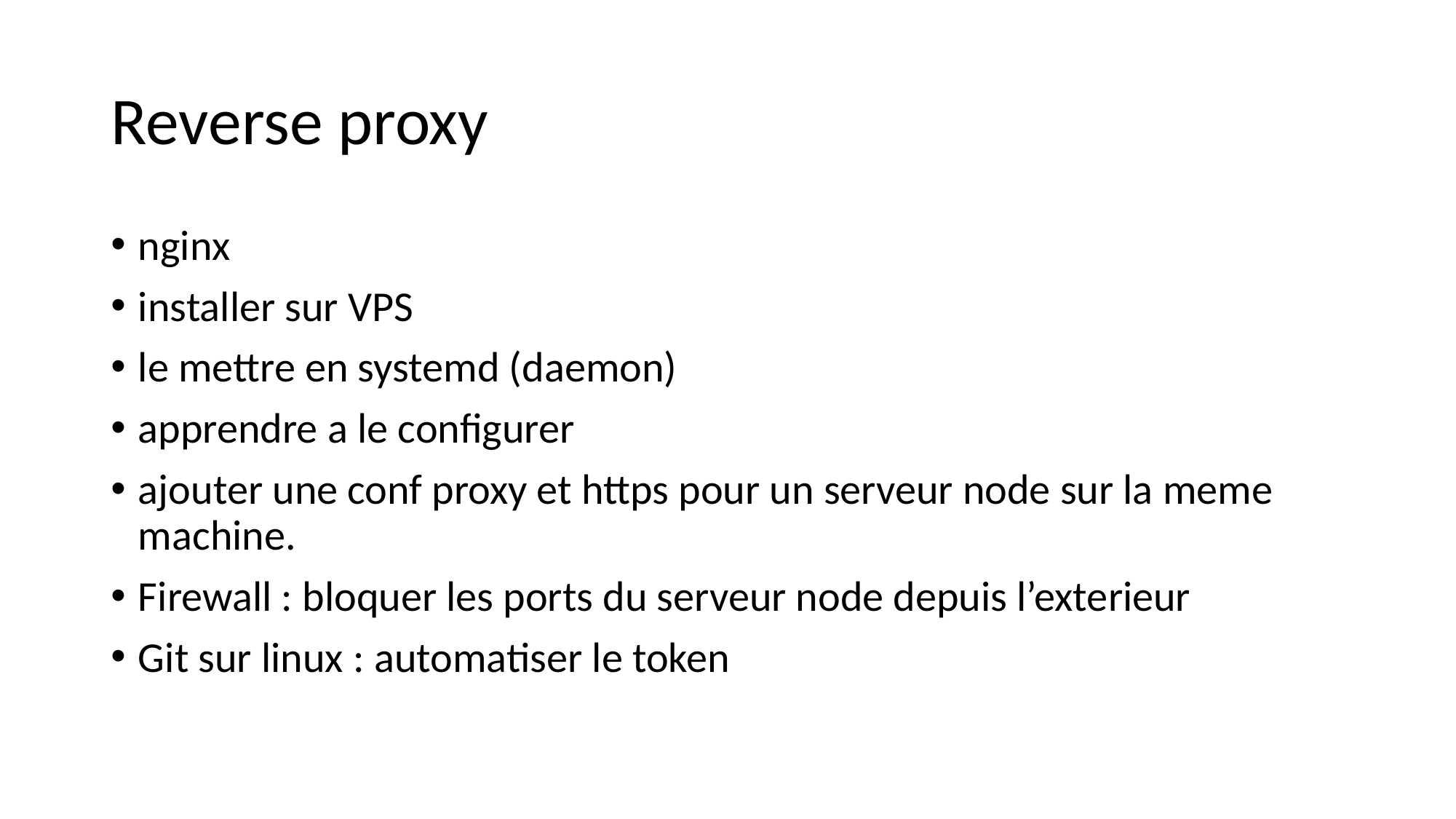

# Reverse proxy
nginx
installer sur VPS
le mettre en systemd (daemon)
apprendre a le configurer
ajouter une conf proxy et https pour un serveur node sur la meme machine.
Firewall : bloquer les ports du serveur node depuis l’exterieur
Git sur linux : automatiser le token